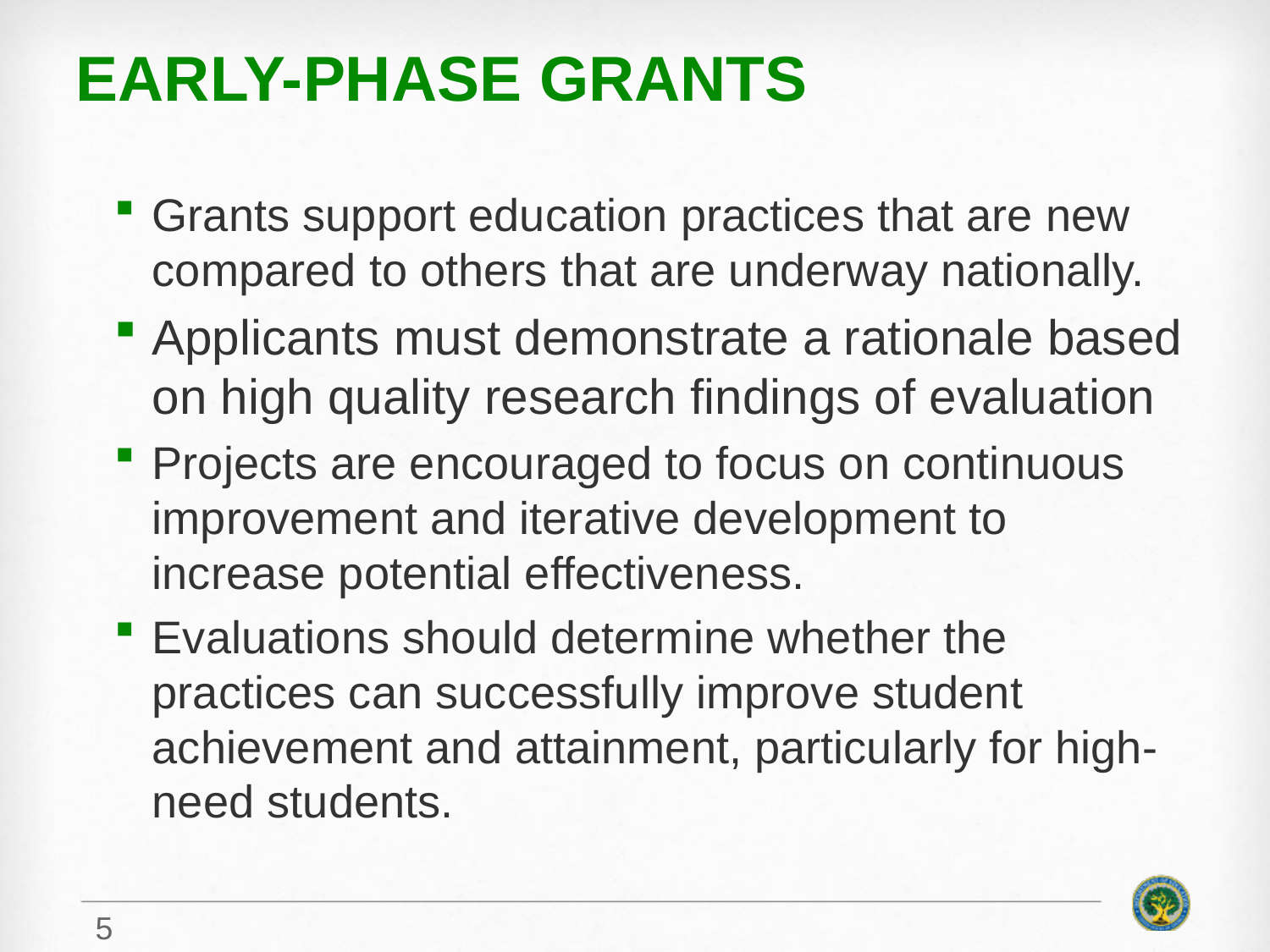

# Early-Phase Grants
Grants support education practices that are new compared to others that are underway nationally.
Applicants must demonstrate a rationale based on high quality research findings of evaluation
Projects are encouraged to focus on continuous improvement and iterative development to increase potential effectiveness.
Evaluations should determine whether the practices can successfully improve student achievement and attainment, particularly for high-need students.

5